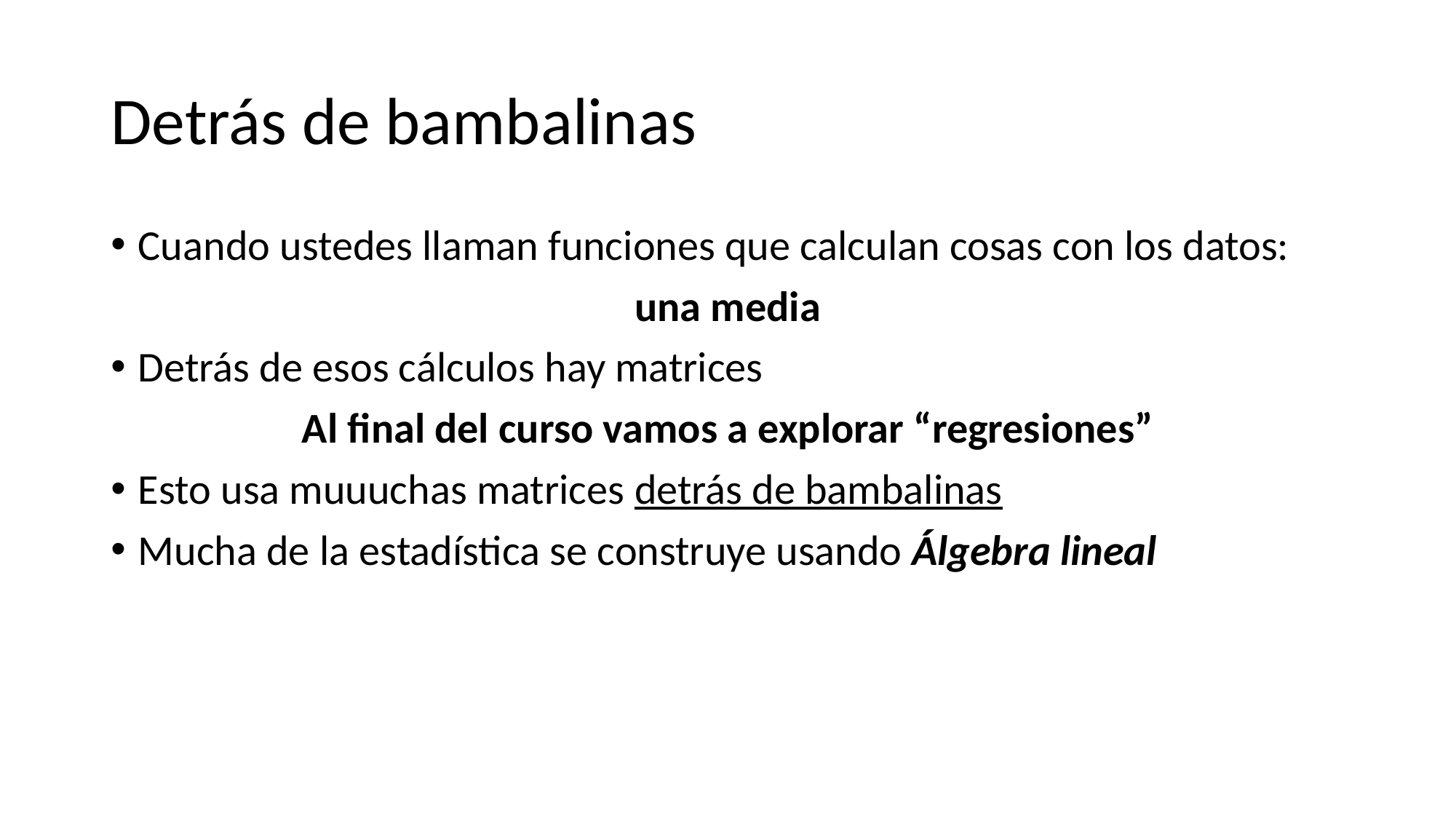

# Detrás de bambalinas
Cuando ustedes llaman funciones que calculan cosas con los datos:
una media
Detrás de esos cálculos hay matrices
Al final del curso vamos a explorar “regresiones”
Esto usa muuuchas matrices detrás de bambalinas
Mucha de la estadística se construye usando Álgebra lineal